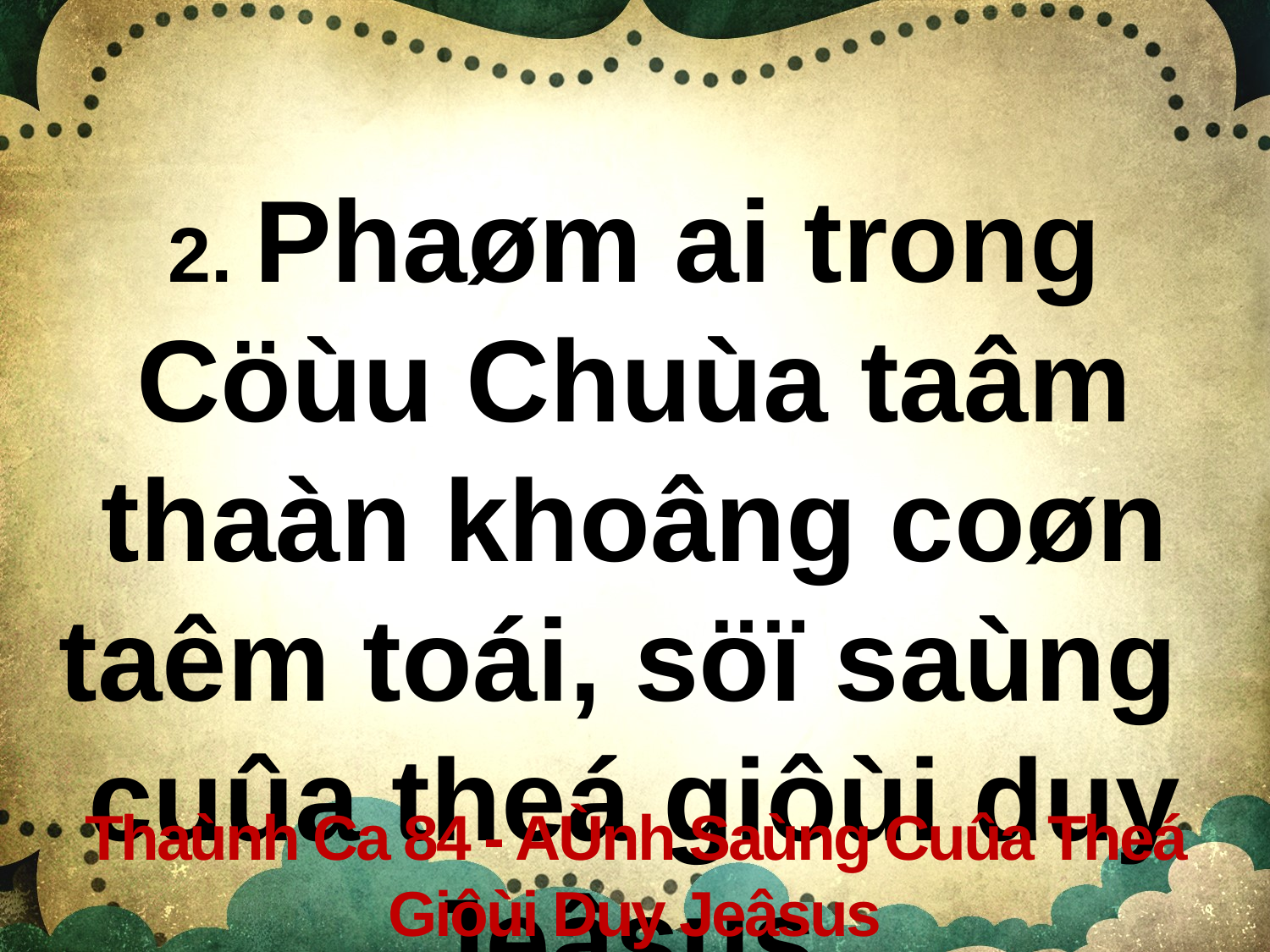

2. Phaøm ai trong Cöùu Chuùa taâm thaàn khoâng coøn taêm toái, söï saùng
cuûa theá giôùi duy Jeâsus.
Thaùnh Ca 84 - AÙnh Saùng Cuûa Theá Giôùi Duy Jeâsus